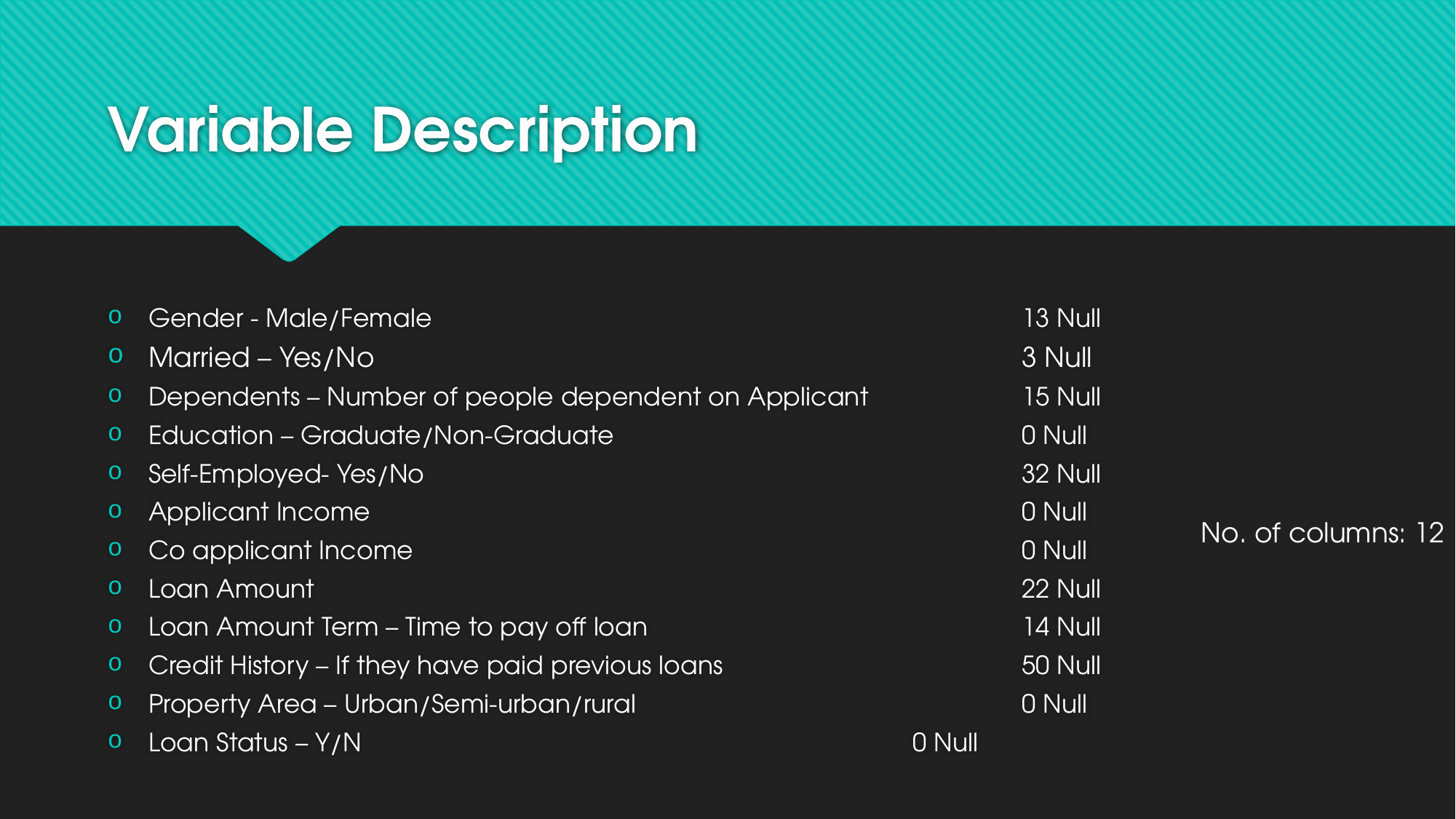

# Variable Description
Gender - Male/Female						13 Null
Married – Yes/No						3 Null
Dependents – Number of people dependent on Applicant		15 Null
Education – Graduate/Non-Graduate				0 Null
Self-Employed- Yes/No						32 Null
Applicant Income 						0 Null
Co applicant Income						0 Null
Loan Amount							22 Null
Loan Amount Term – Time to pay off loan				14 Null
Credit History – If they have paid previous loans			50 Null
Property Area – Urban/Semi-urban/rural				0 Null
Loan Status – Y/N						0 Null
No. of columns: 12